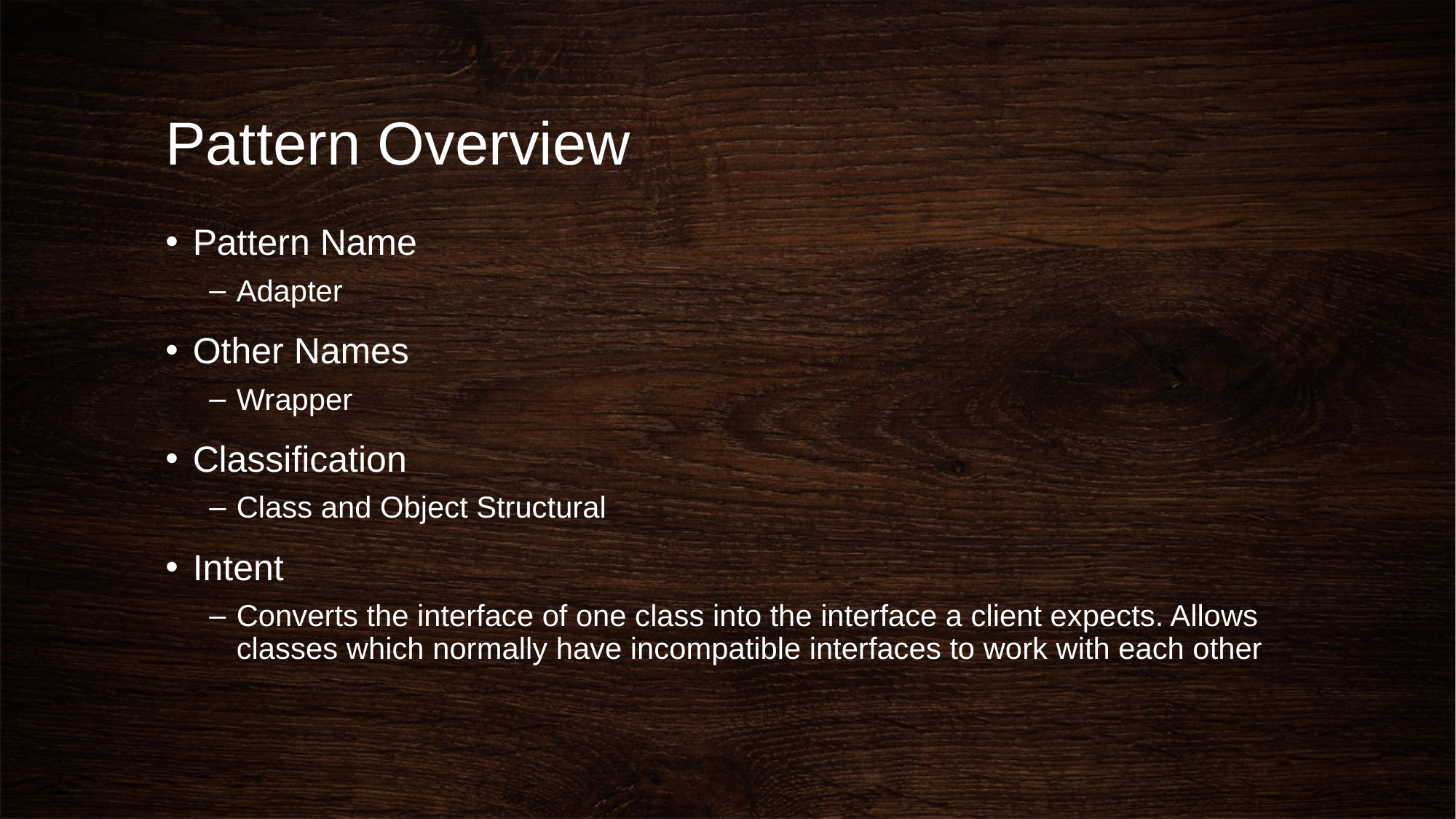

# Pattern Overview
Pattern Name
Adapter
Other Names
Wrapper
Classification
Class and Object Structural
Intent
Converts the interface of one class into the interface a client expects. Allows classes which normally have incompatible interfaces to work with each other